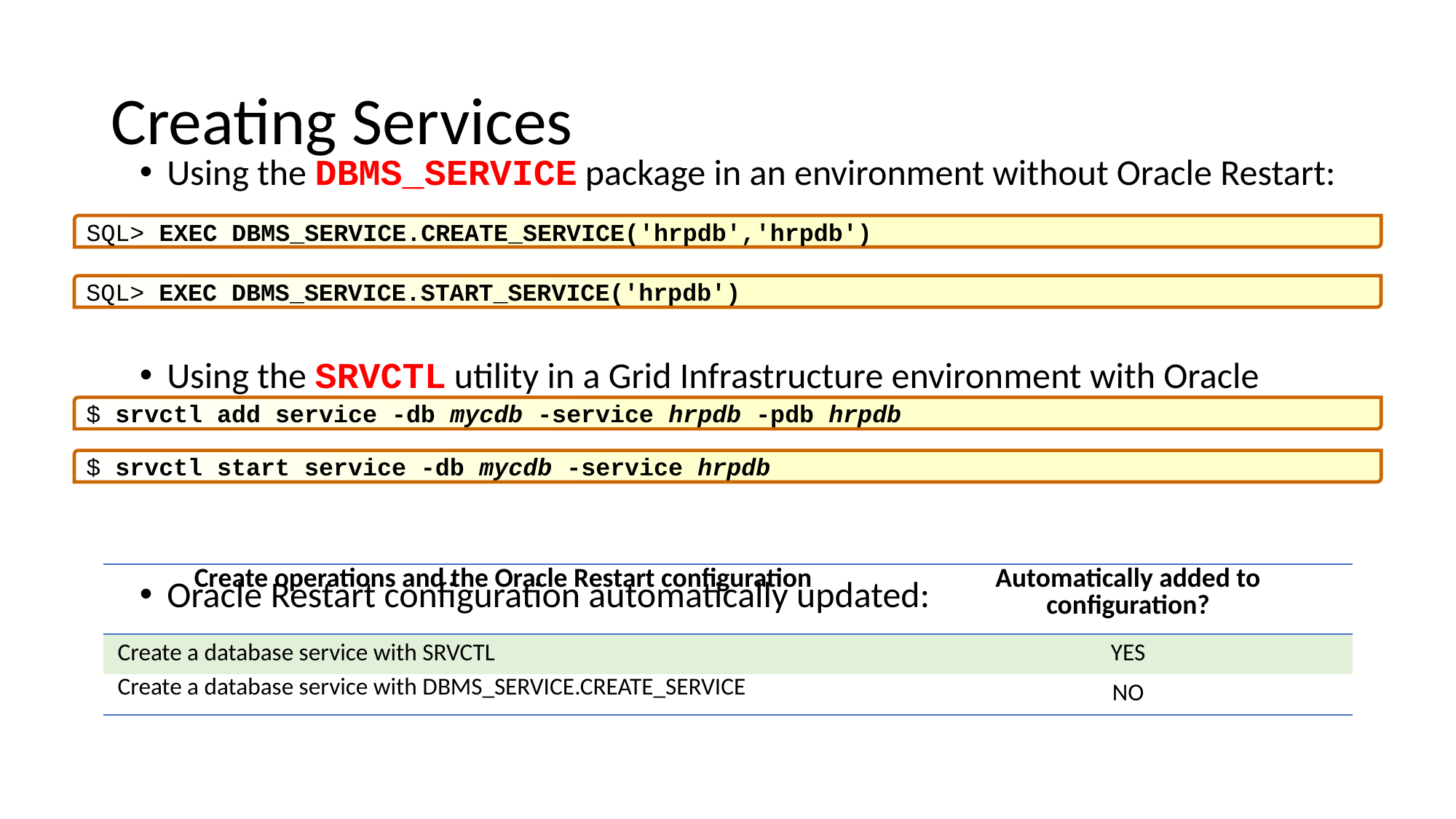

# Creating Services
Using the DBMS_SERVICE package in an environment without Oracle Restart:

Using the SRVCTL utility in a Grid Infrastructure environment with Oracle Restart:

Oracle Restart configuration automatically updated:

SQL> EXEC DBMS_SERVICE.CREATE_SERVICE('hrpdb','hrpdb')
SQL> EXEC DBMS_SERVICE.START_SERVICE('hrpdb')
$ srvctl add service -db mycdb -service hrpdb -pdb hrpdb
$ srvctl start service -db mycdb -service hrpdb
| Create operations and the Oracle Restart configuration | Automatically added to configuration? |
| --- | --- |
| Create a database service with SRVCTL | YES |
| Create a database service with DBMS\_SERVICE.CREATE\_SERVICE | NO |